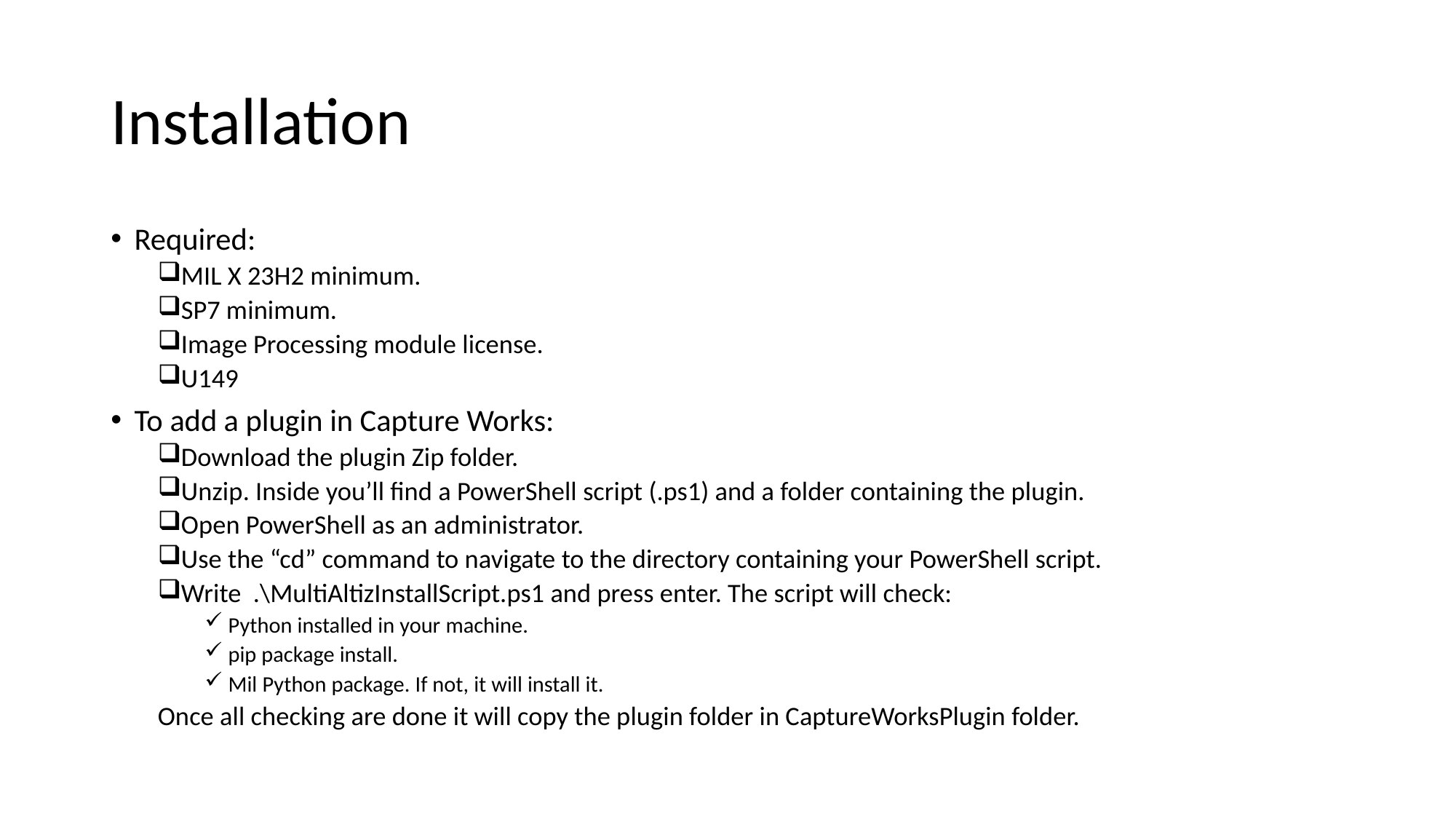

# Installation
Required:
MIL X 23H2 minimum.
SP7 minimum.
Image Processing module license.
U149
To add a plugin in Capture Works:
Download the plugin Zip folder.
Unzip. Inside you’ll find a PowerShell script (.ps1) and a folder containing the plugin.
Open PowerShell as an administrator.
Use the “cd” command to navigate to the directory containing your PowerShell script.
Write  .\MultiAltizInstallScript.ps1 and press enter. The script will check:
Python installed in your machine.
pip package install.
Mil Python package. If not, it will install it.
Once all checking are done it will copy the plugin folder in CaptureWorksPlugin folder.